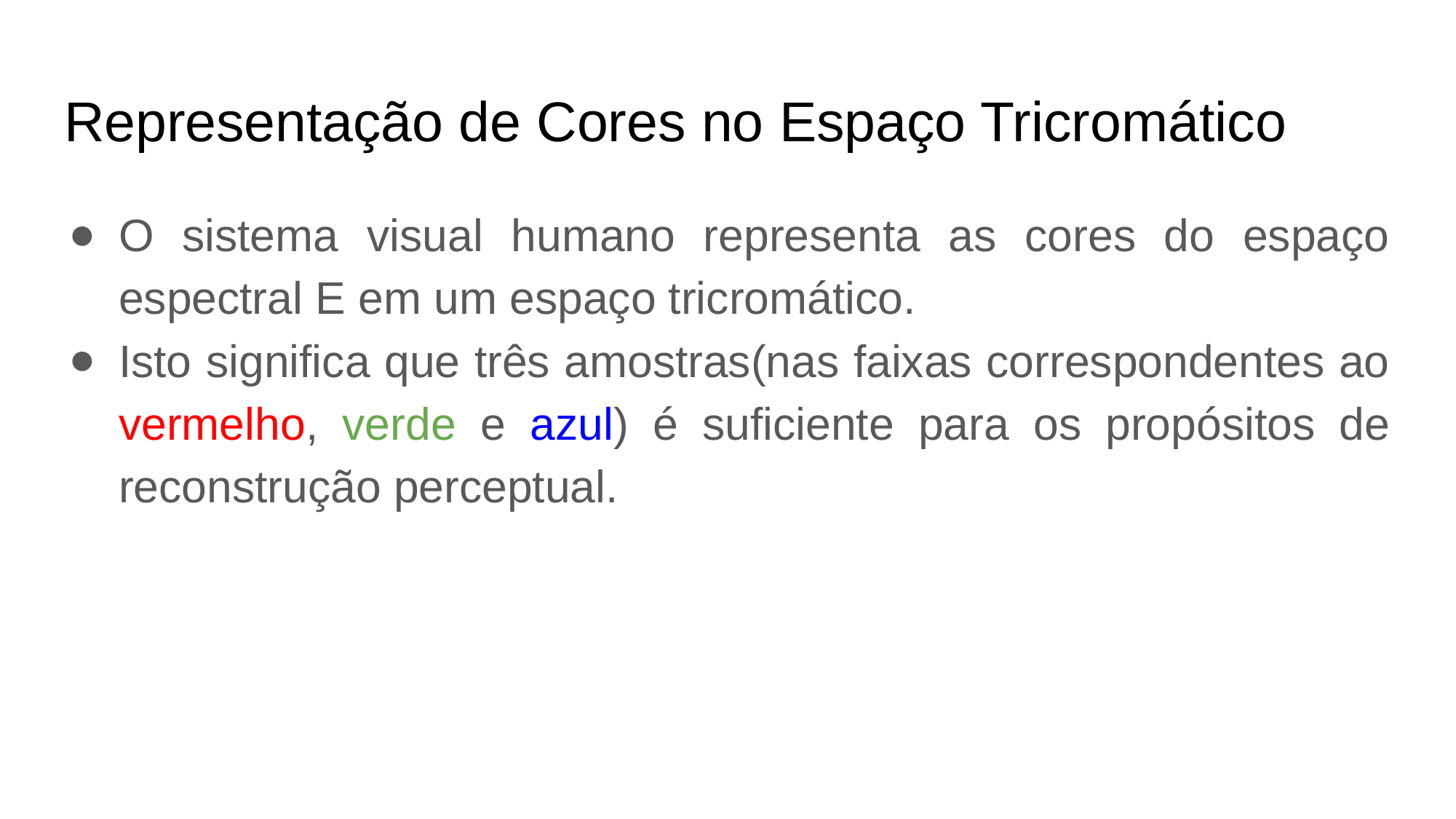

# Representação de Cores no Espaço Tricromático
O sistema visual humano representa as cores do espaço espectral E em um espaço tricromático.
Isto significa que três amostras(nas faixas correspondentes ao vermelho, verde e azul) é suficiente para os propósitos de reconstrução perceptual.